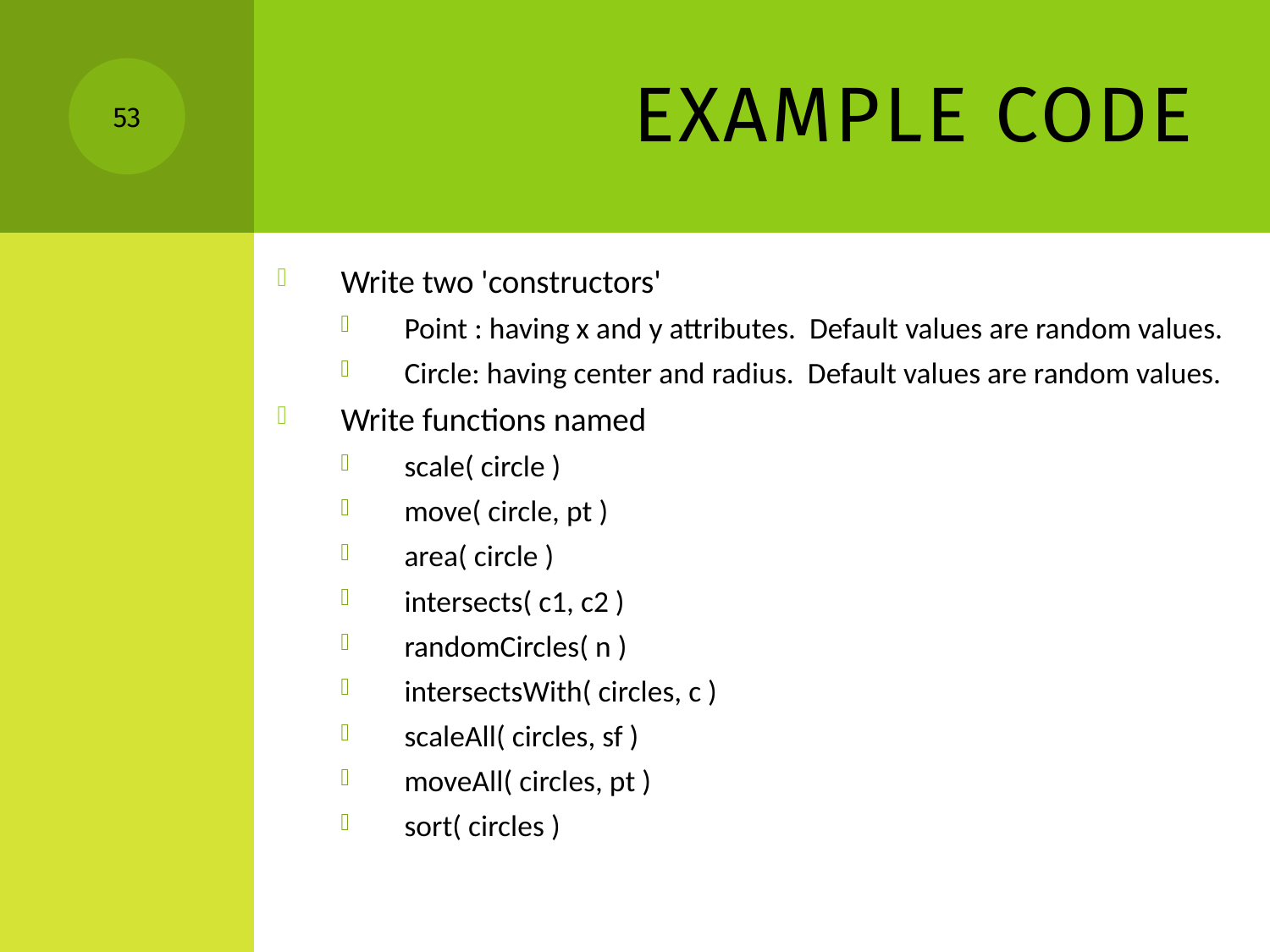

# Example Code
53
Write two 'constructors'
Point : having x and y attributes.  Default values are random values.
Circle: having center and radius.  Default values are random values.
Write functions named
scale( circle )
move( circle, pt )
area( circle )
intersects( c1, c2 )
randomCircles( n )
intersectsWith( circles, c )
scaleAll( circles, sf )
moveAll( circles, pt )
sort( circles )